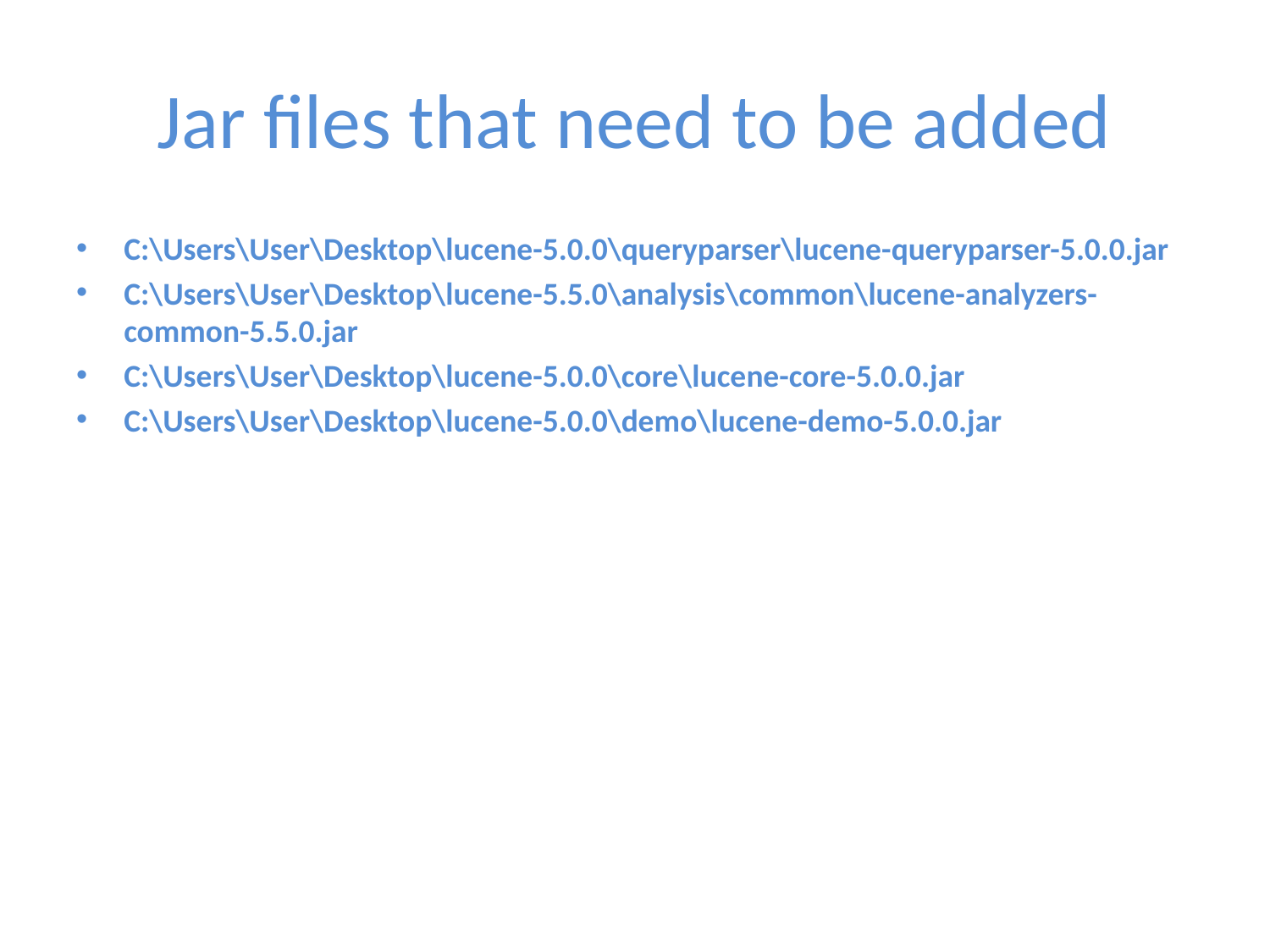

# Jar files that need to be added
C:\Users\User\Desktop\lucene-5.0.0\queryparser\lucene-queryparser-5.0.0.jar
C:\Users\User\Desktop\lucene-5.5.0\analysis\common\lucene-analyzers-common-5.5.0.jar
C:\Users\User\Desktop\lucene-5.0.0\core\lucene-core-5.0.0.jar
C:\Users\User\Desktop\lucene-5.0.0\demo\lucene-demo-5.0.0.jar